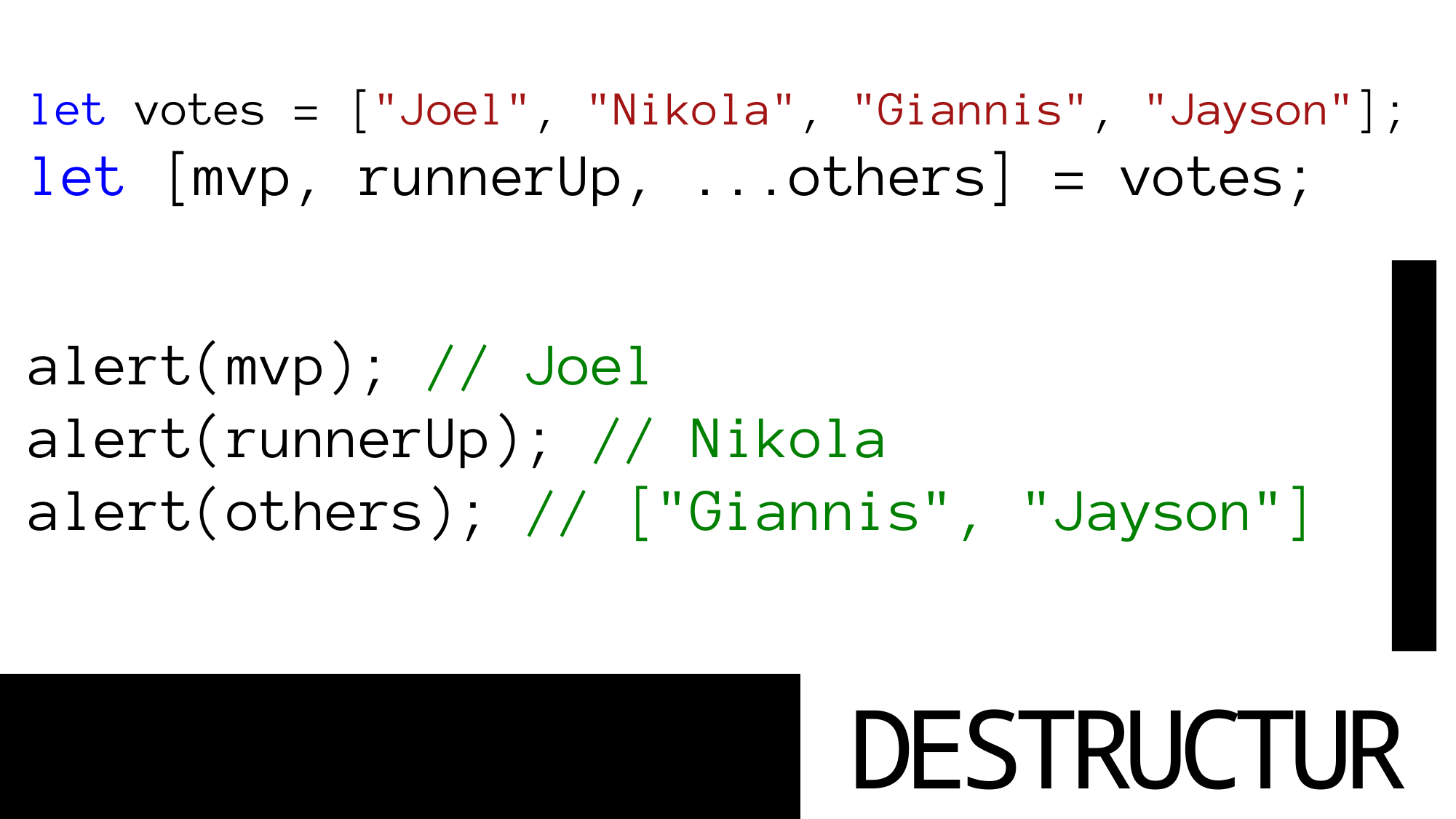

let votes = ["Joel", "Nikola", "Giannis", "Jayson"];
let [mvp, runnerUp, ...others] = votes;

alert(mvp); // Joel
alert(runnerUp); // Nikola
alert(others); // ["Giannis", "Jayson"]

DESTRUCTURING